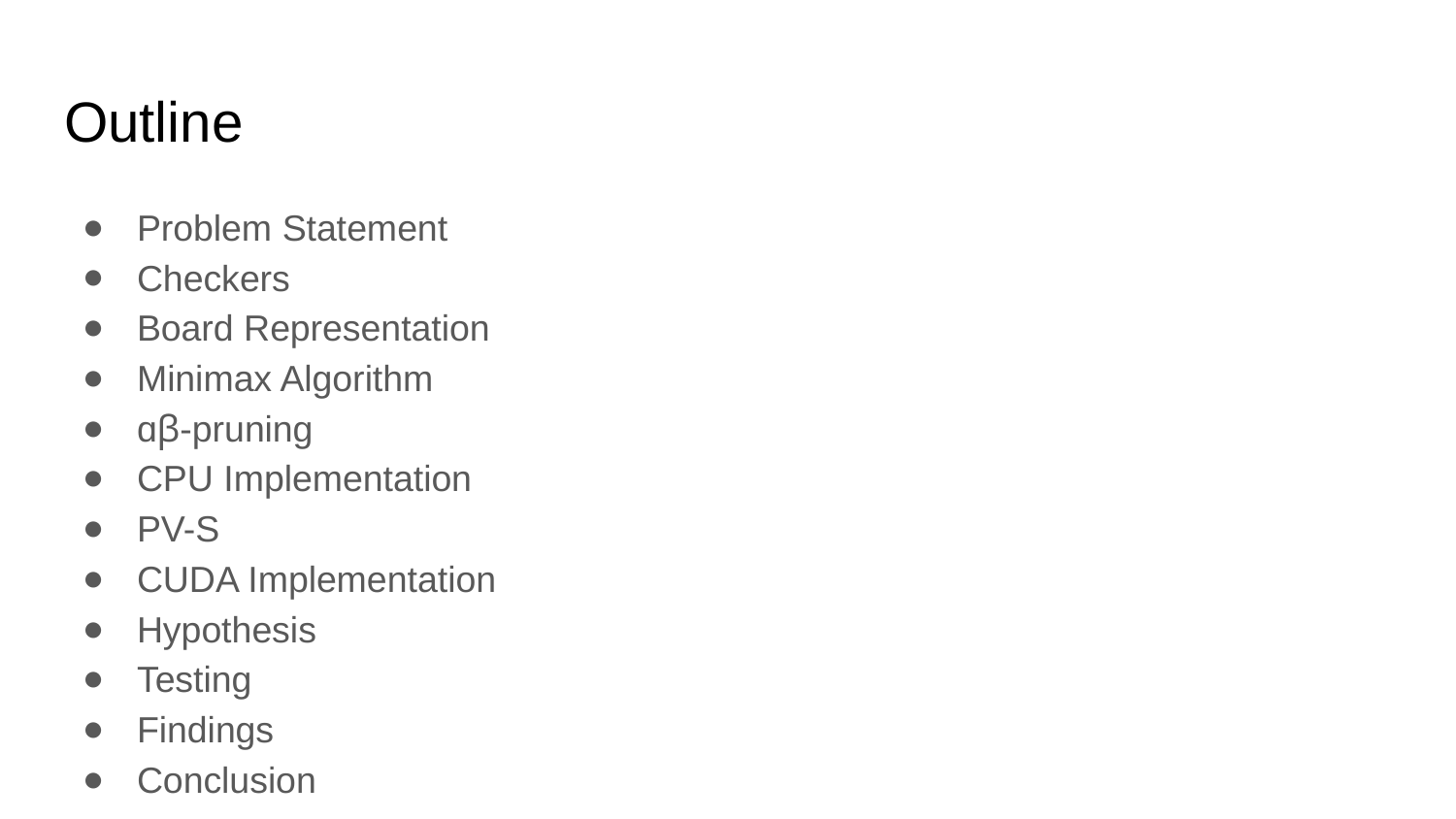

# Outline
Problem Statement
Checkers
Board Representation
Minimax Algorithm
ɑꞵ-pruning
CPU Implementation
PV-S
CUDA Implementation
Hypothesis
Testing
Findings
Conclusion